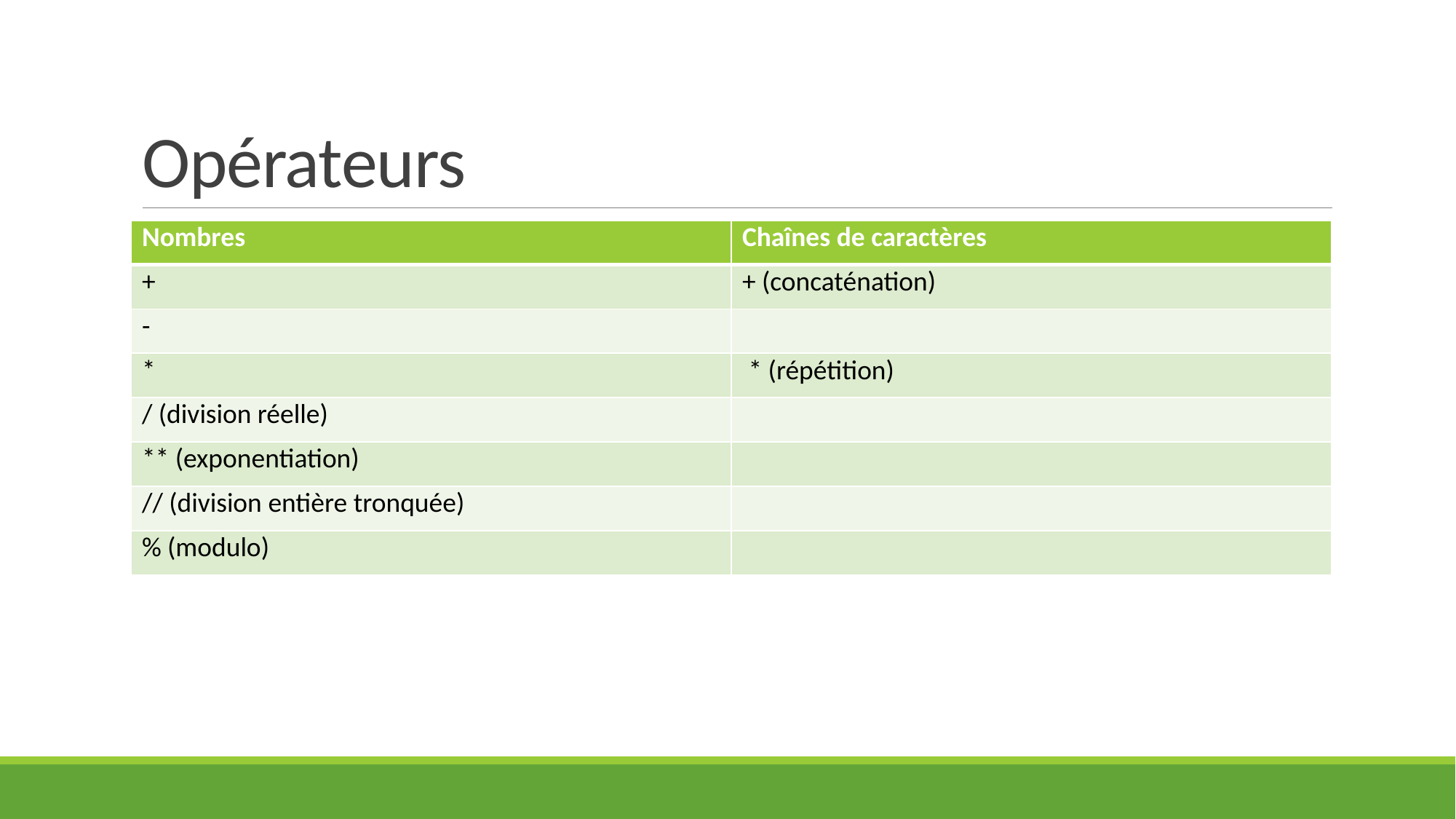

# Opérateurs
| Nombres | Chaînes de caractères |
| --- | --- |
| + | + (concaténation) |
| - |  |
| \* | \* (répétition) |
| / (division réelle) |  |
| \*\* (exponentiation) |  |
| // (division entière tronquée) |  |
| % (modulo) |  |